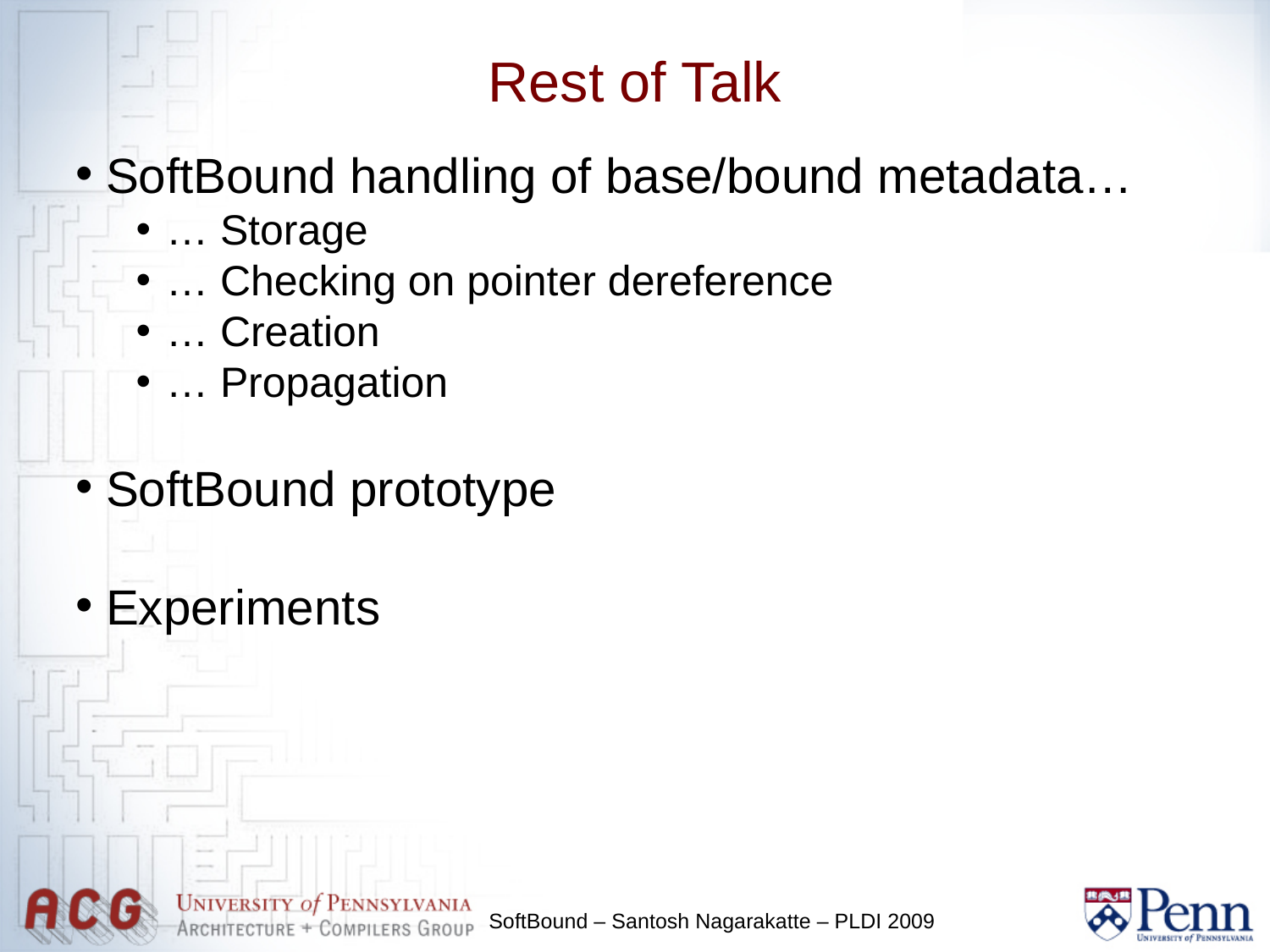

Rest of Talk
SoftBound handling of base/bound metadata…
… Storage
… Checking on pointer dereference
… Creation
… Propagation

SoftBound prototype

Experiments

SoftBound – Santosh Nagarakatte – PLDI 2009